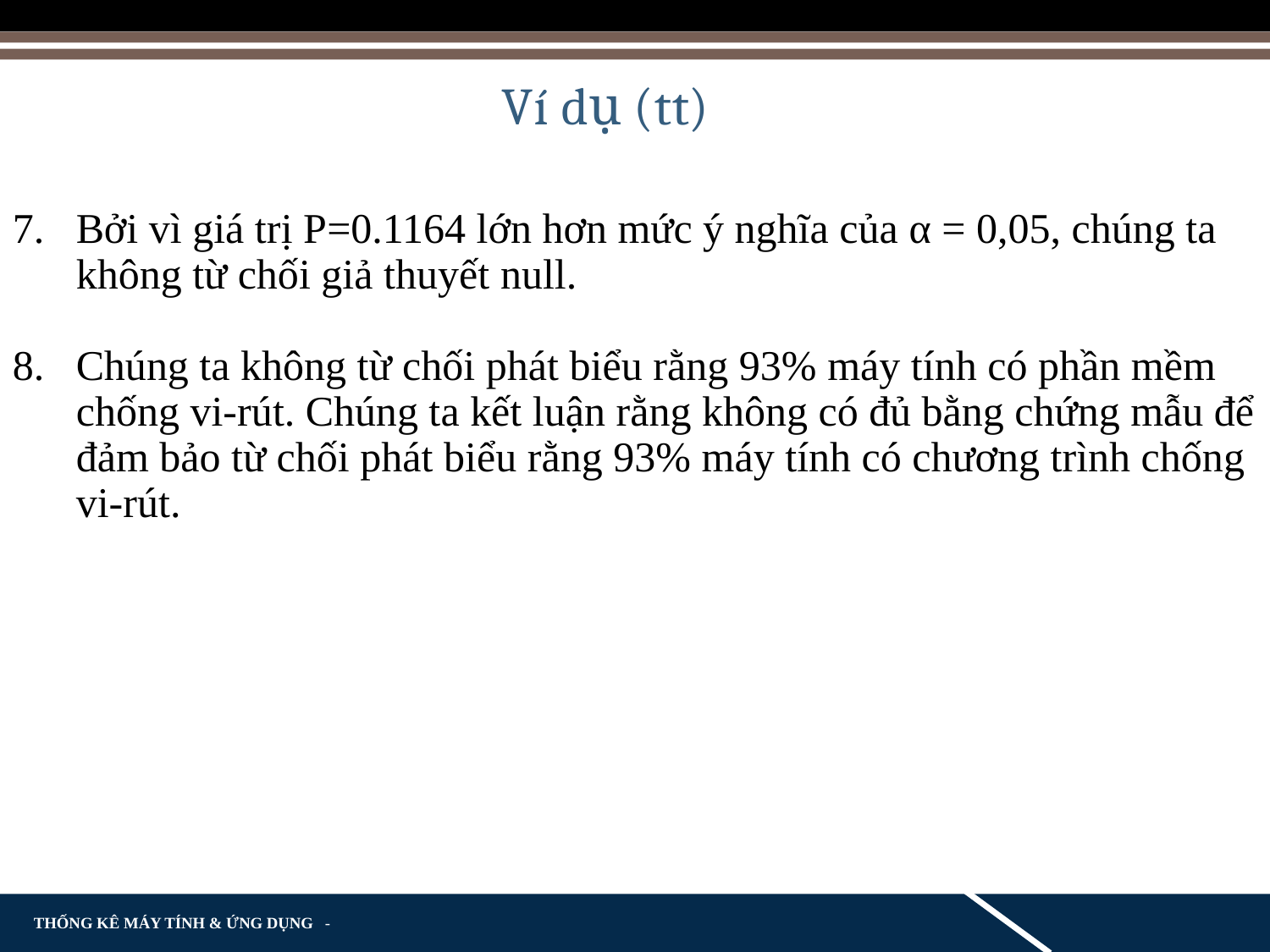

Ví dụ (tt)

Bởi vì giá trị P=0.1164 lớn hơn mức ý nghĩa của α = 0,05, chúng ta không từ chối giả thuyết null.

Chúng ta không từ chối phát biểu rằng 93% máy tính có phần mềm chống vi-rút. Chúng ta kết luận rằng không có đủ bằng chứng mẫu để đảm bảo từ chối phát biểu rằng 93% máy tính có chương trình chống vi-rút.